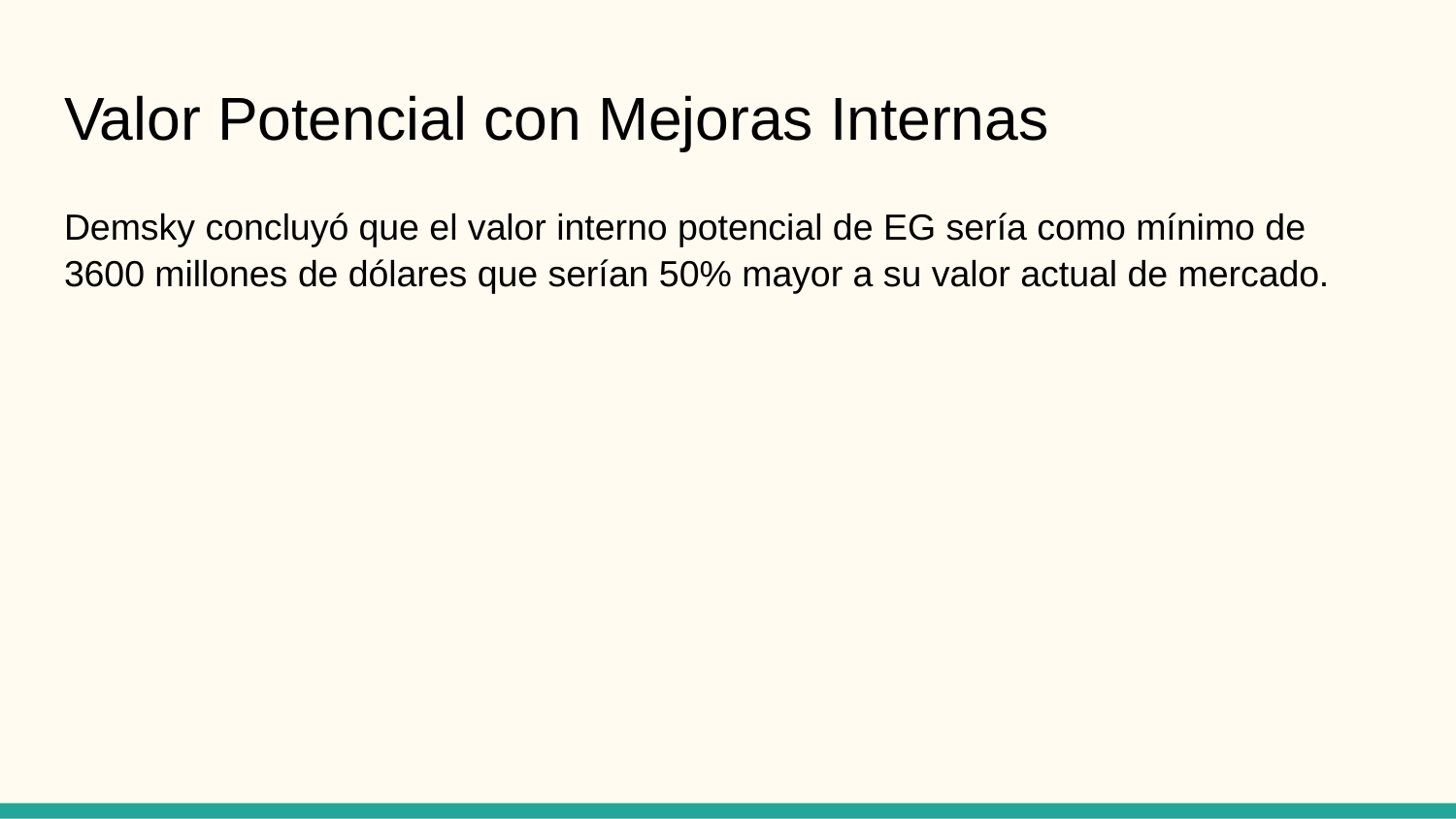

# Valor Potencial con Mejoras Internas
Demsky concluyó que el valor interno potencial de EG sería como mínimo de 3600 millones de dólares que serían 50% mayor a su valor actual de mercado.